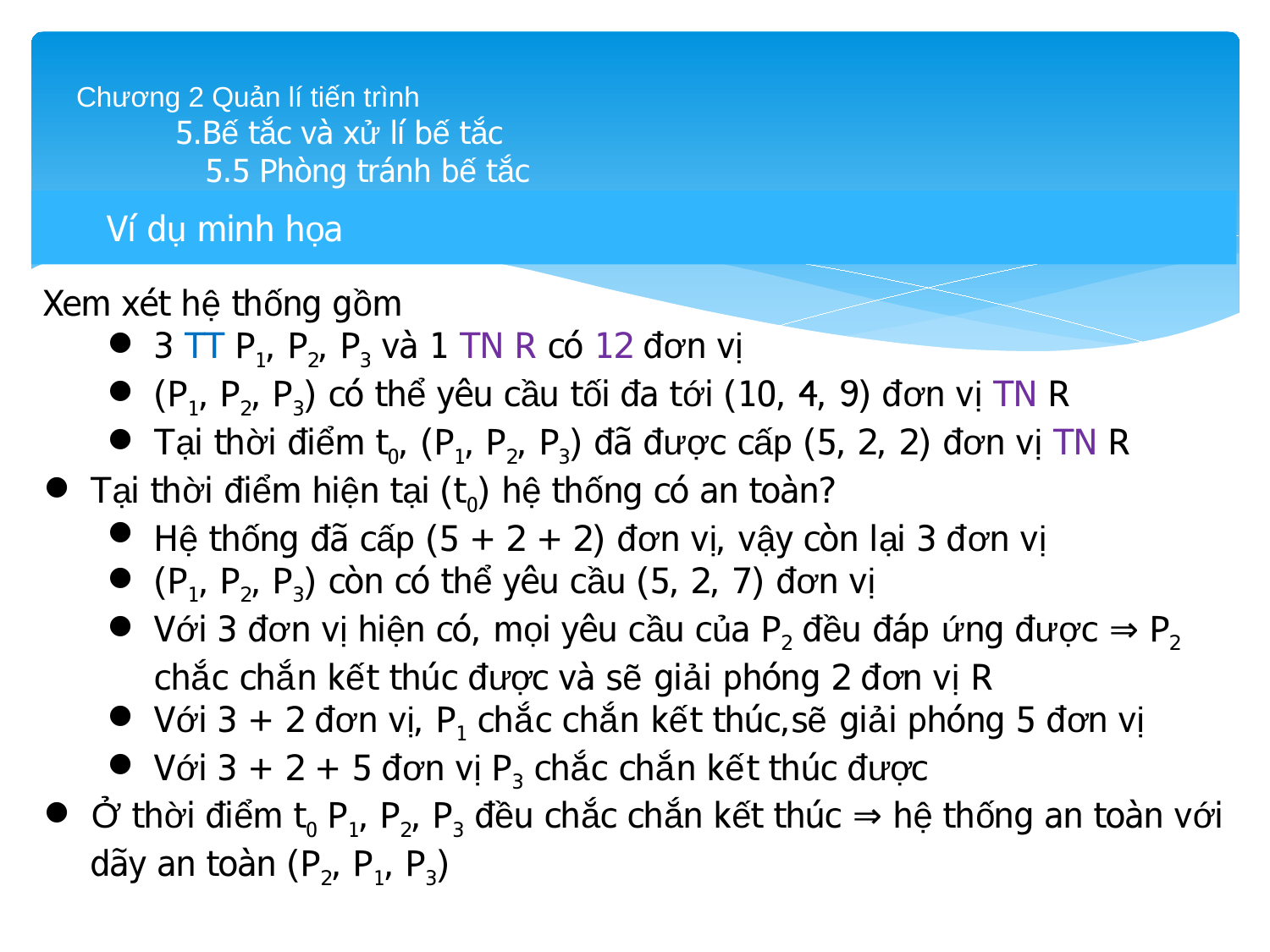

# Chương 2 Quản lí tiến trình 5.Bế tắc và xử lí bế tắc 5.5 Phòng tránh bế tắc
Ví dụ minh họa
Xem xét hệ thống gồm
3 TT P1, P2, P3 và 1 TN R có 12 đơn vị
(P1, P2, P3) có thể yêu cầu tối đa tới (10, 4, 9) đơn vị TN R
Tại thời điểm t0, (P1, P2, P3) đã được cấp (5, 2, 2) đơn vị TN R
Tại thời điểm hiện tại (t0) hệ thống có an toàn?
Hệ thống đã cấp (5 + 2 + 2) đơn vị, vậy còn lại 3 đơn vị
(P1, P2, P3) còn có thể yêu cầu (5, 2, 7) đơn vị
Với 3 đơn vị hiện có, mọi yêu cầu của P2 đều đáp ứng được ⇒ P2 chắc chắn kết thúc được và sẽ giải phóng 2 đơn vị R
Với 3 + 2 đơn vị, P1 chắc chắn kết thúc,sẽ giải phóng 5 đơn vị
Với 3 + 2 + 5 đơn vị P3 chắc chắn kết thúc được
Ở thời điểm t0 P1, P2, P3 đều chắc chắn kết thúc ⇒ hệ thống an toàn với dãy an toàn (P2, P1, P3)